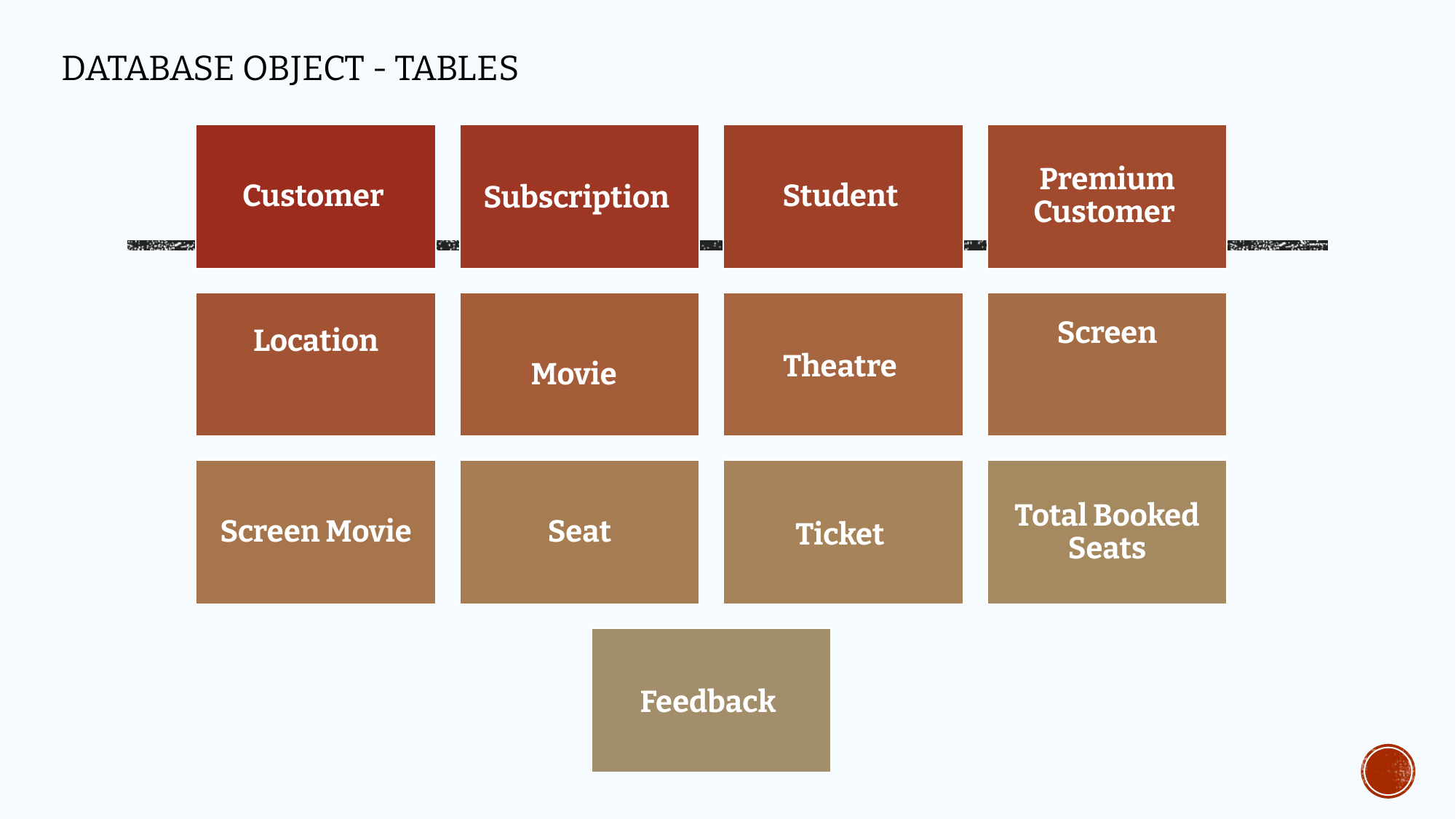

# Database Object - Tables
Customer
Subscription
Student
Premium Customer
Location
Movie
Theatre
Screen
Screen Movie
 Seat
Ticket
Total Booked Seats
Feedback